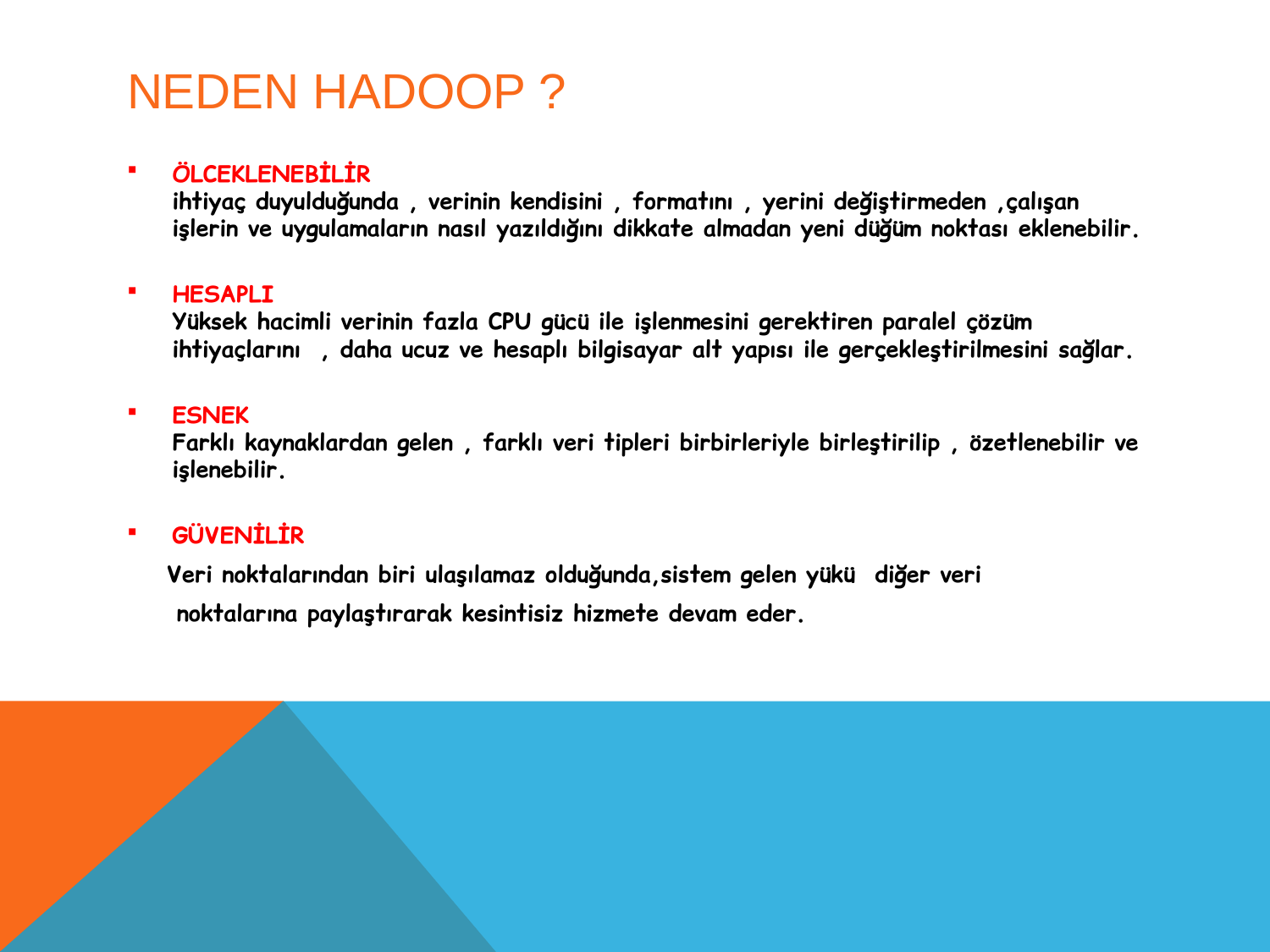

# Neden hadoop ?
ÖLCEKLENEBİLİR
ihtiyaç duyulduğunda , verinin kendisini , formatını , yerini değiştirmeden ,çalışan işlerin ve uygulamaların nasıl yazıldığını dikkate almadan yeni düğüm noktası eklenebilir.
HESAPLI
Yüksek hacimli verinin fazla CPU gücü ile işlenmesini gerektiren paralel çözüm ihtiyaçlarını  , daha ucuz ve hesaplı bilgisayar alt yapısı ile gerçekleştirilmesini sağlar.
ESNEK
Farklı kaynaklardan gelen , farklı veri tipleri birbirleriyle birleştirilip , özetlenebilir ve işlenebilir.
GÜVENİLİR
    Veri noktalarından biri ulaşılamaz olduğunda,sistem gelen yükü  diğer veri
     noktalarına paylaştırarak kesintisiz hizmete devam eder.